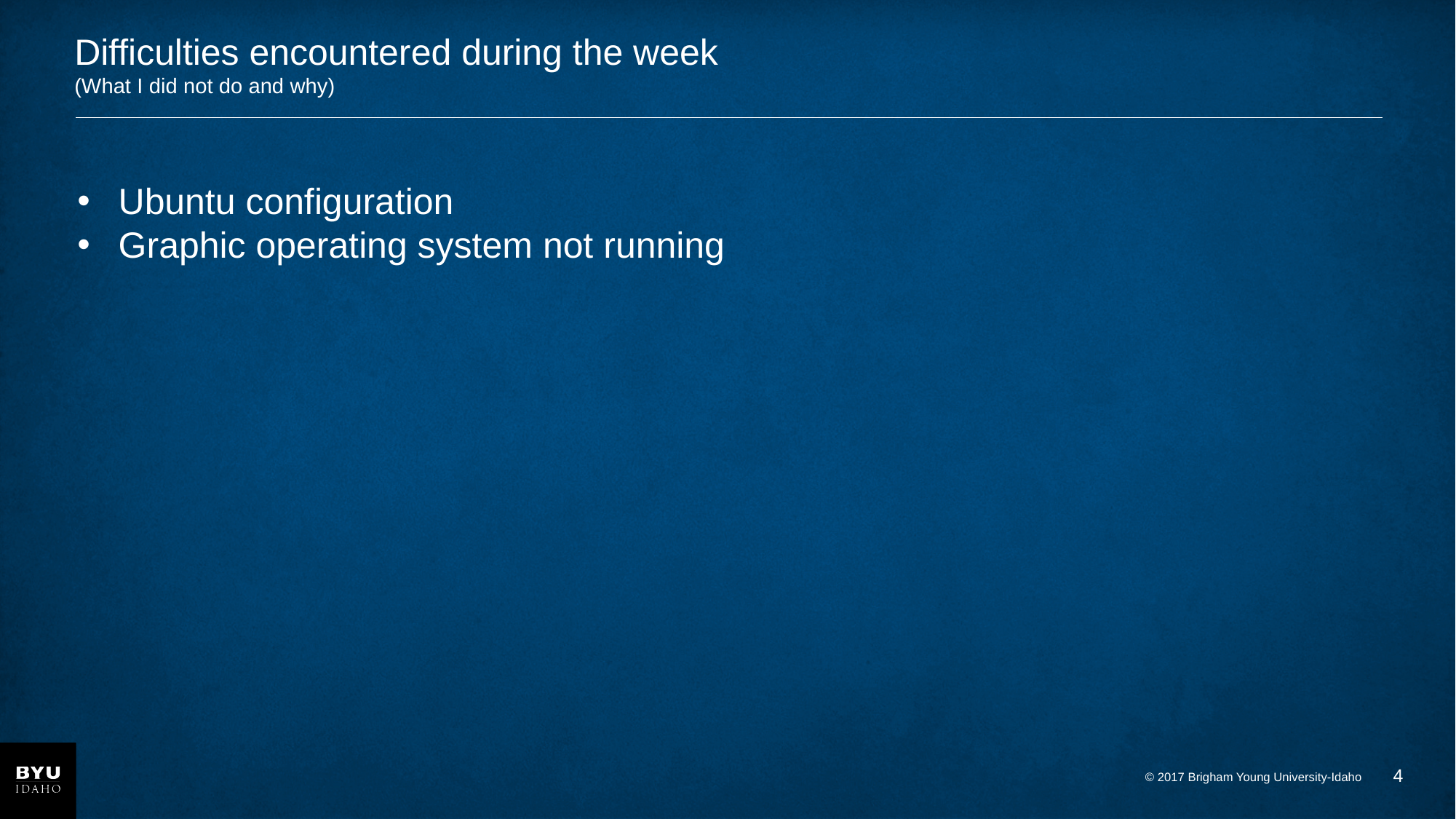

# Difficulties encountered during the week (What I did not do and why)
Ubuntu configuration
Graphic operating system not running